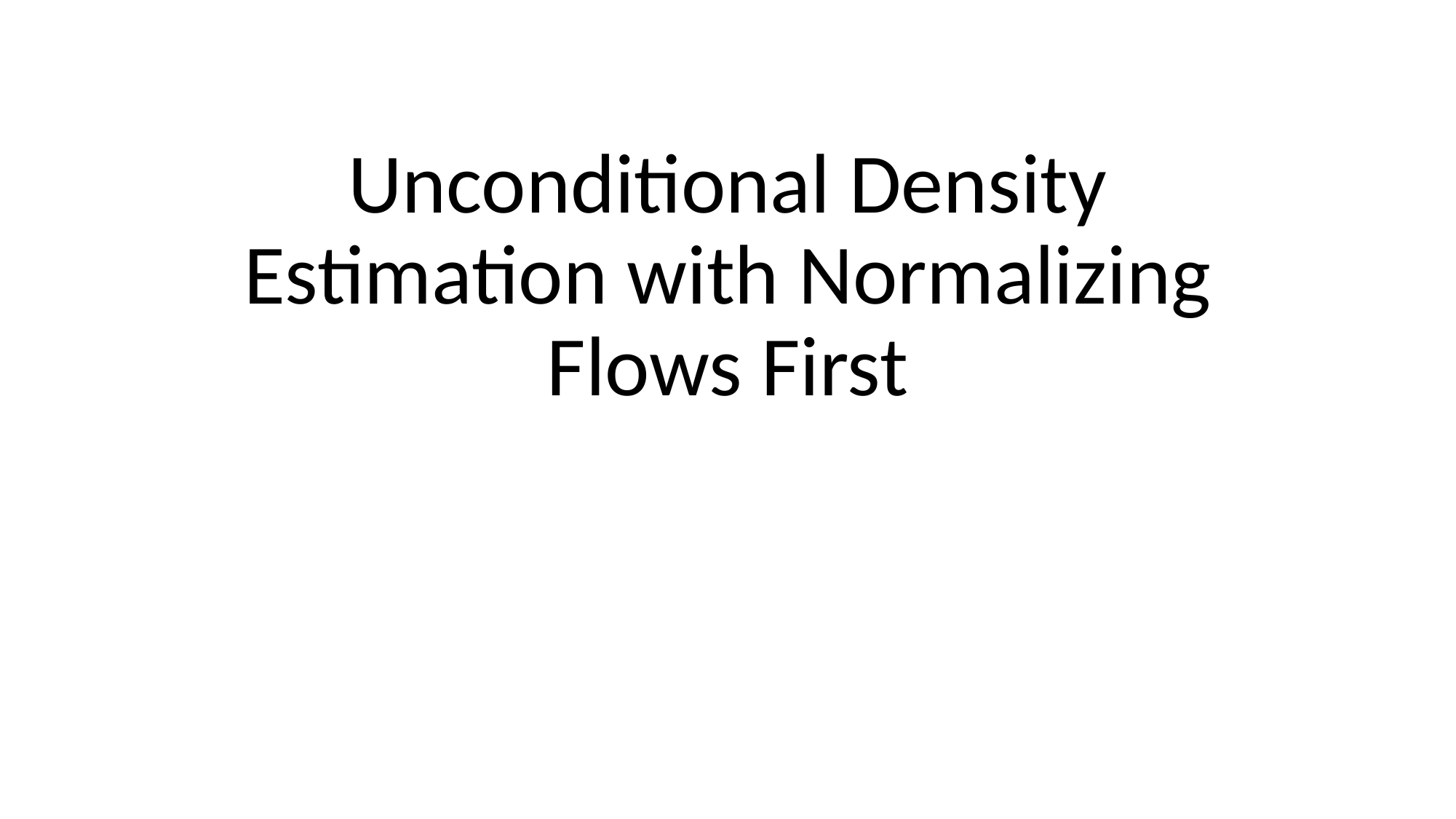

# Unconditional Density Estimation with Normalizing Flows First